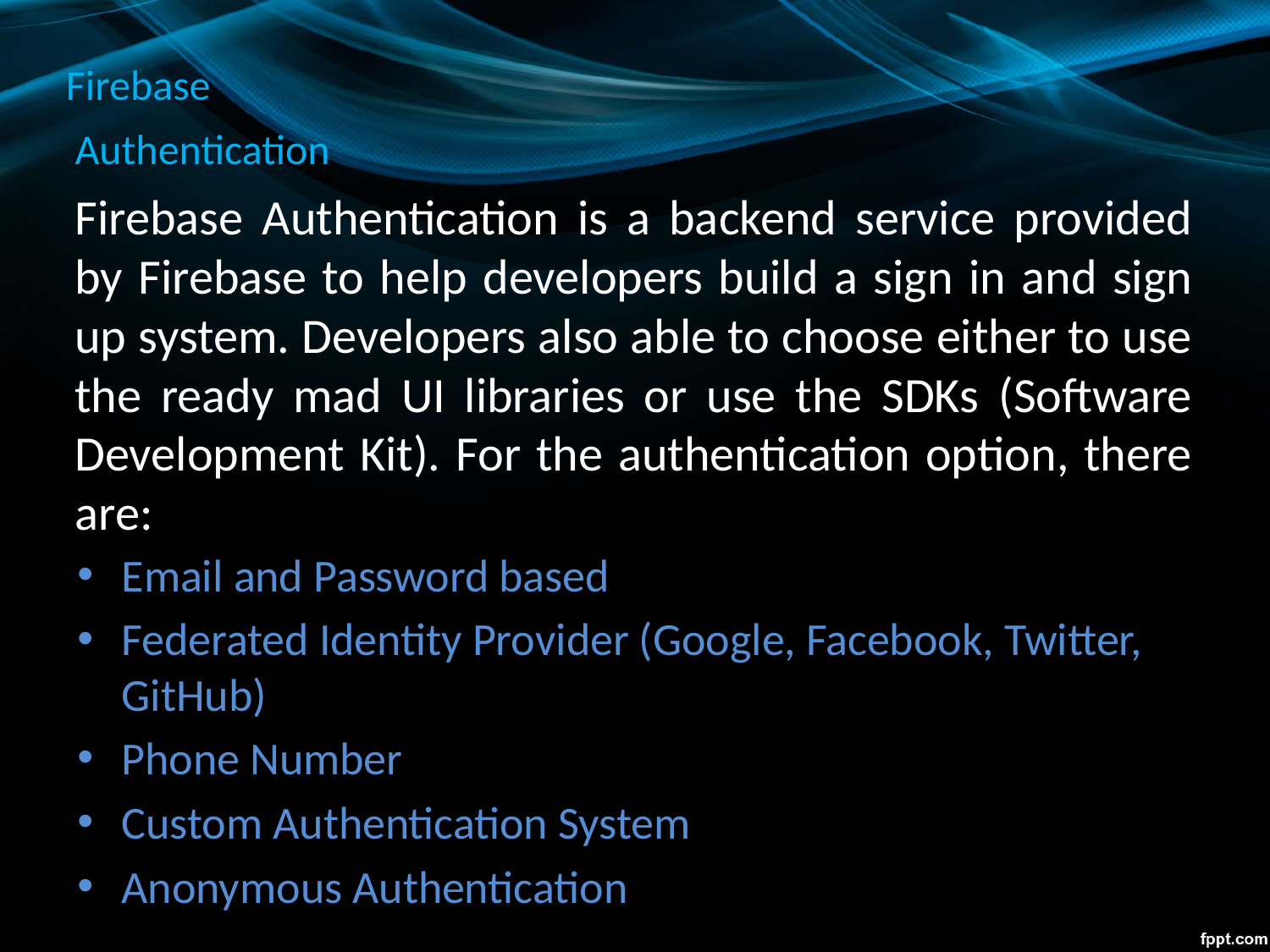

# Firebase
Authentication
Firebase Authentication is a backend service provided by Firebase to help developers build a sign in and sign up system. Developers also able to choose either to use the ready mad UI libraries or use the SDKs (Software Development Kit). For the authentication option, there are:
Email and Password based
Federated Identity Provider (Google, Facebook, Twitter, GitHub)
Phone Number
Custom Authentication System
Anonymous Authentication